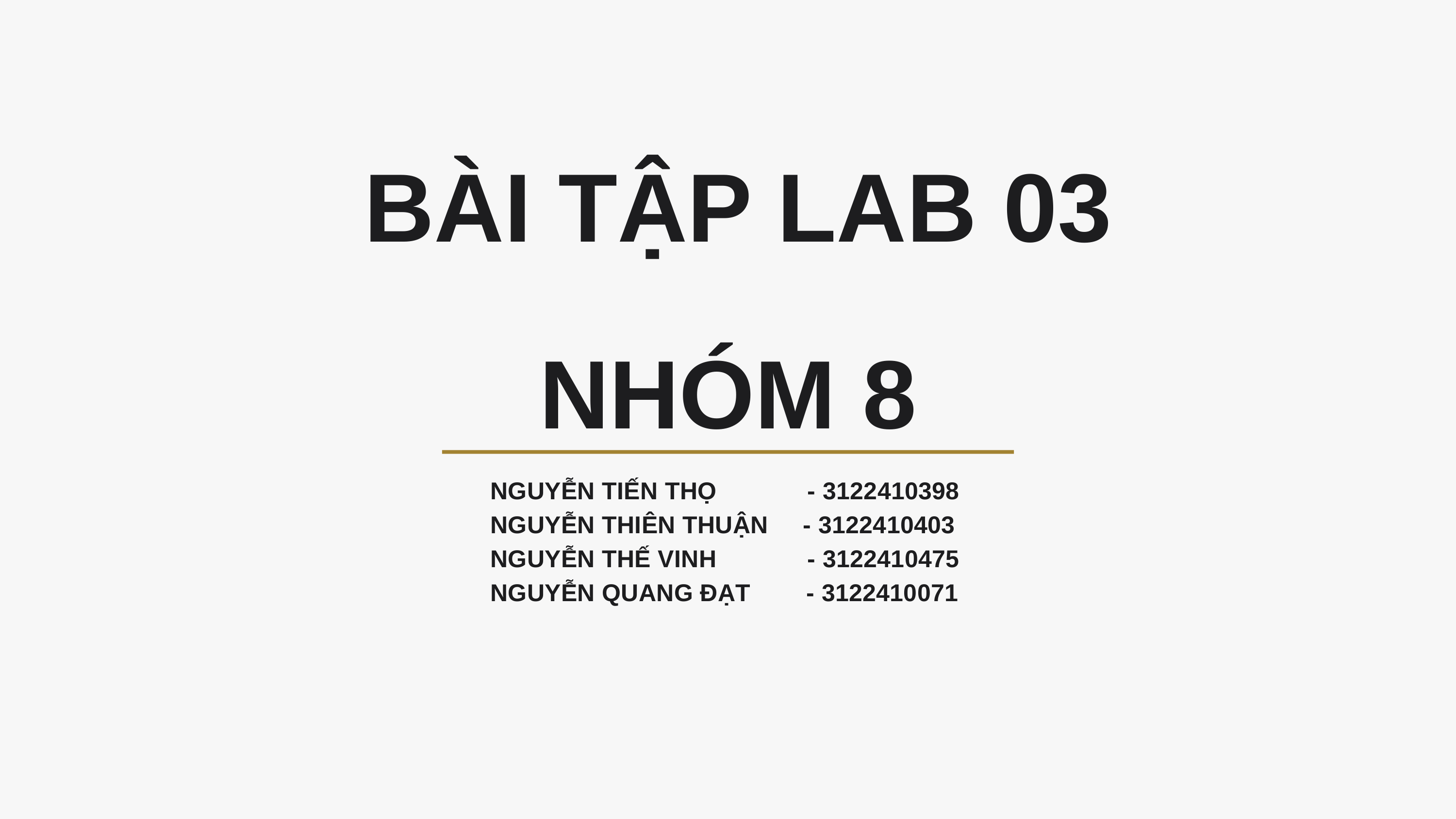

BÀI TẬP LAB 03
NHÓM 8

NGUYỄN TIẾN THỌ             - 3122410398
NGUYỄN THIÊN THUẬN     - 3122410403
NGUYỄN THẾ VINH             - 3122410475
NGUYỄN QUANG ĐẠT        - 3122410071